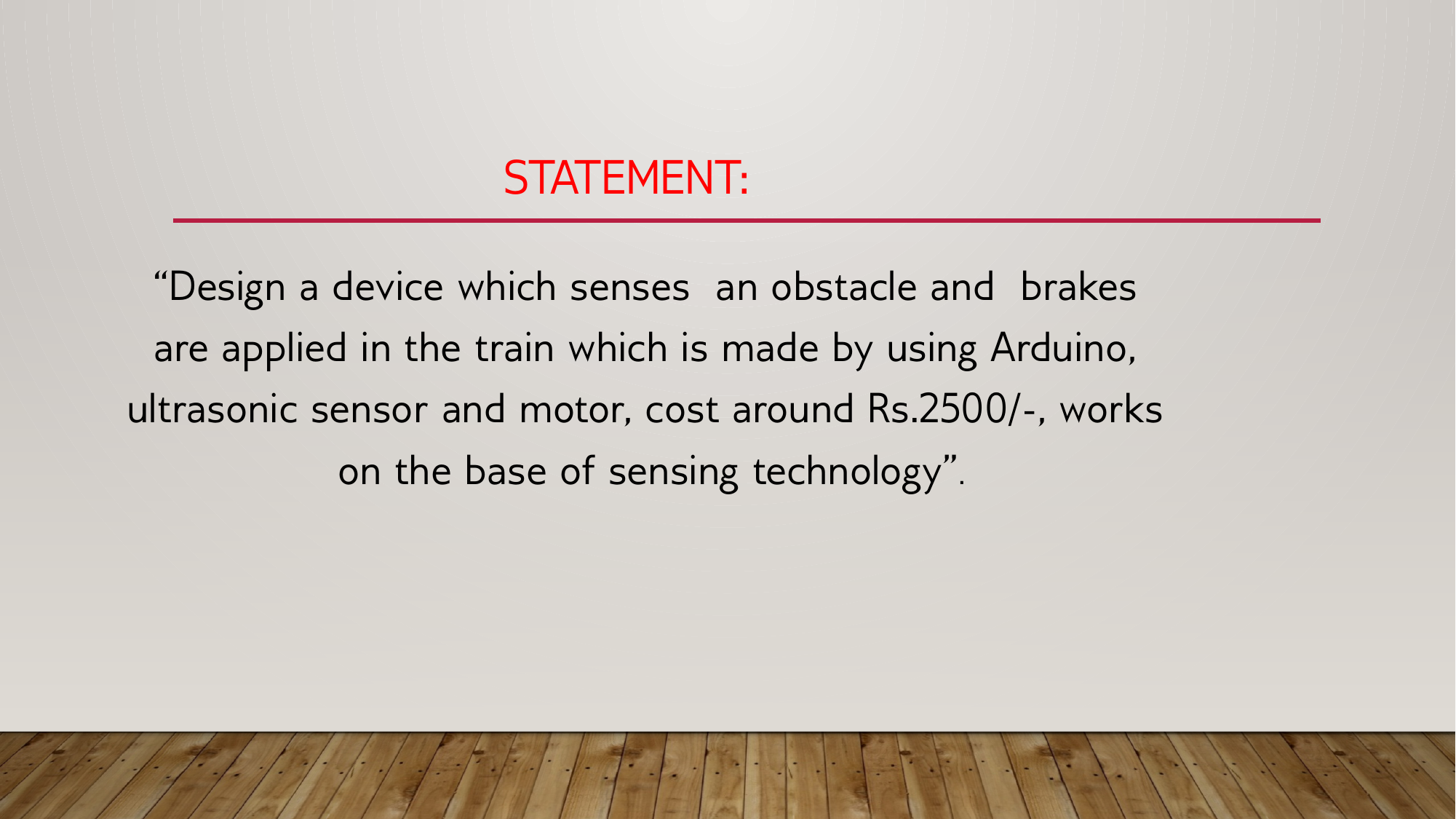

# Statement:
“Design a device which senses  an obstacle and  brakes are applied in the train which is made by using Arduino, ultrasonic sensor and motor, cost around Rs.2500/-, works  on the base of sensing technology”.